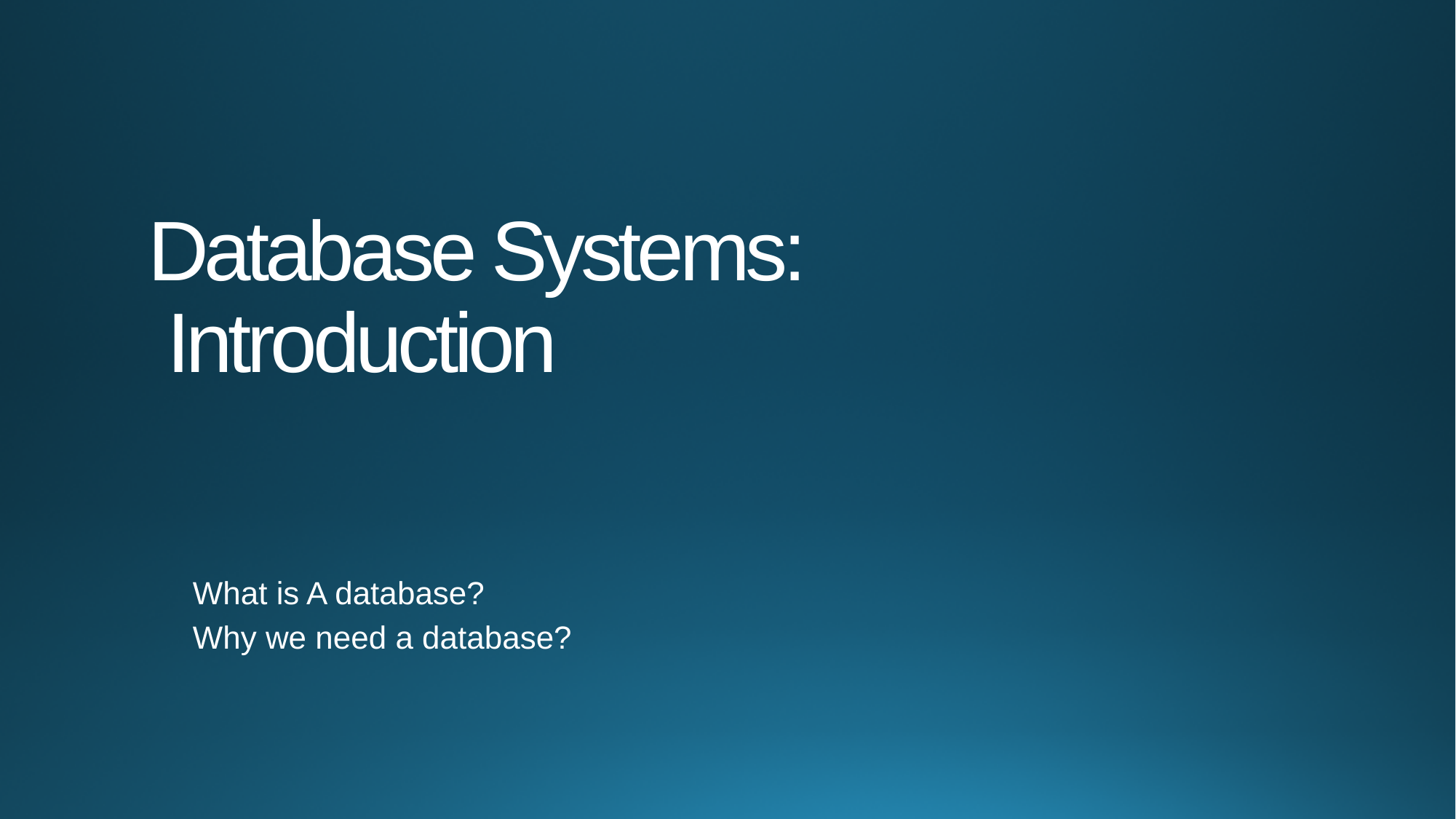

# Database Systems: Introduction
What is A database?
Why we need a database?